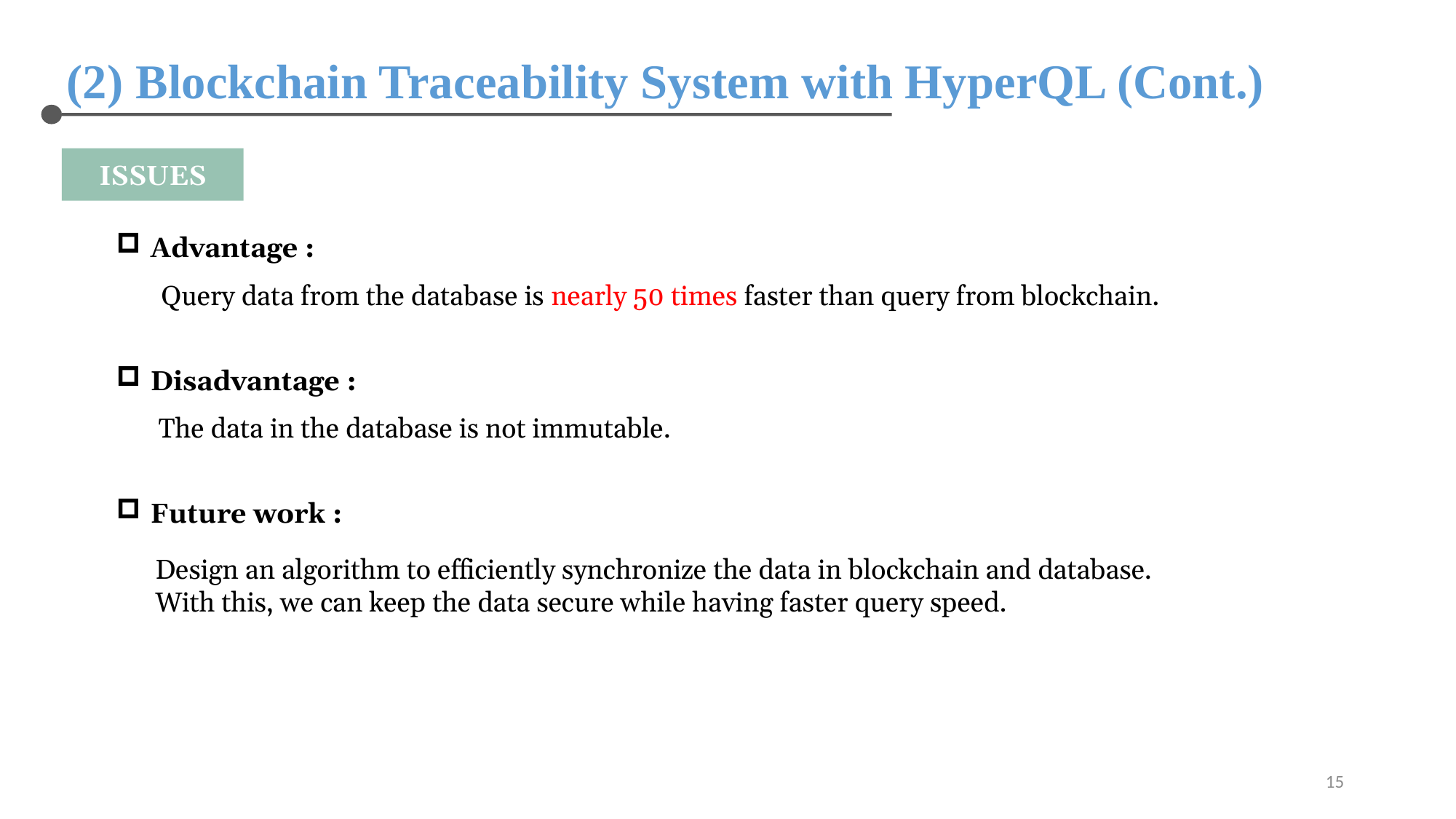

(2) Blockchain Traceability System with HyperQL (Cont.)

ISSUES
Advantage :
Query data from the database is nearly 50 times faster than query from blockchain.
Disadvantage :
The data in the database is not immutable.
Future work :
Design an algorithm to efficiently synchronize the data in blockchain and database.
With this, we can keep the data secure while having faster query speed.
15